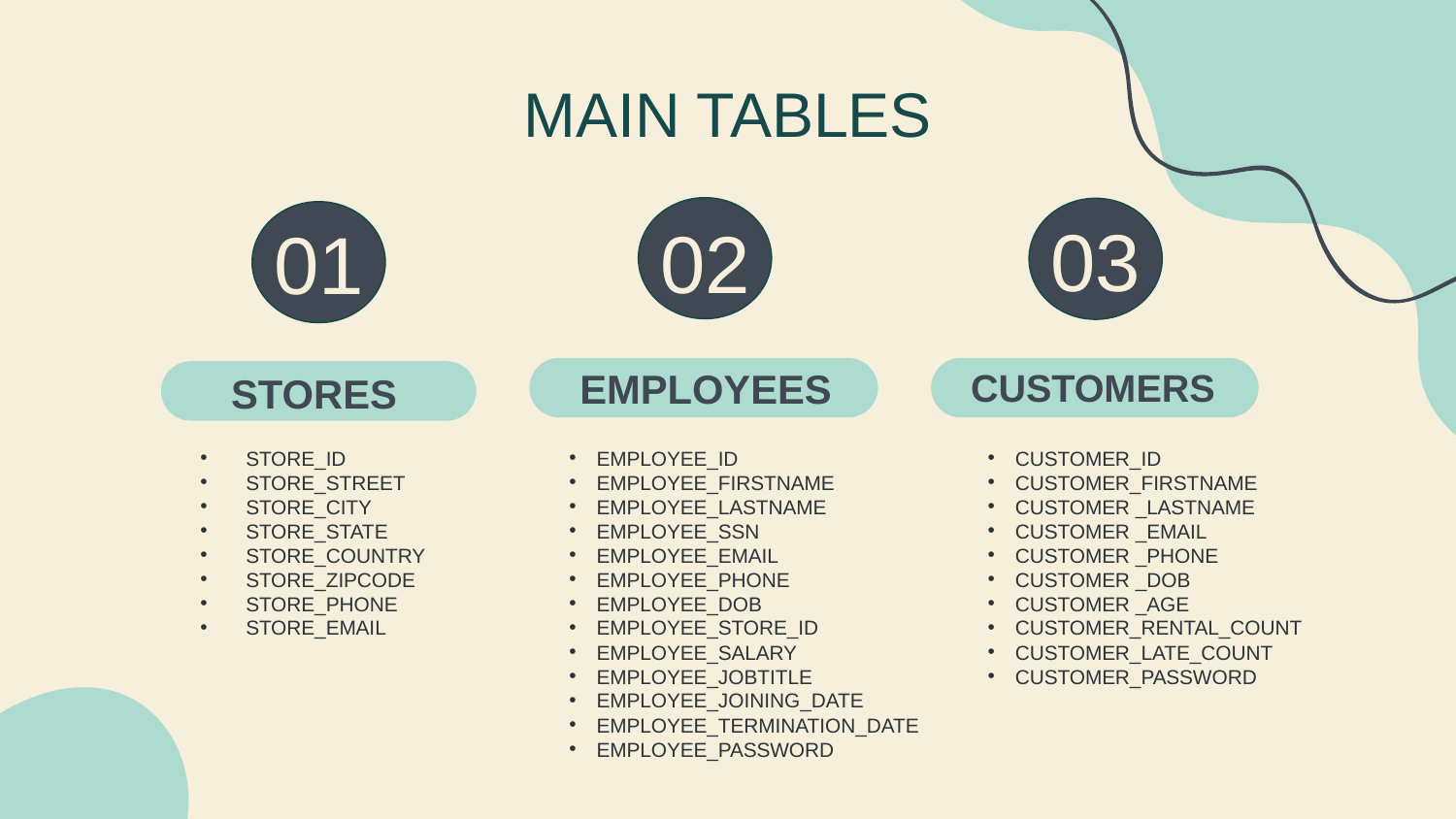

# MAIN TABLES

03
02

01

EMPLOYEES
CUSTOMERS
STORES
STORE_ID
STORE_STREET
STORE_CITY
STORE_STATE
STORE_COUNTRY
STORE_ZIPCODE
STORE_PHONE
STORE_EMAIL
EMPLOYEE_ID
EMPLOYEE_FIRSTNAME
EMPLOYEE_LASTNAME
EMPLOYEE_SSN
EMPLOYEE_EMAIL
EMPLOYEE_PHONE
EMPLOYEE_DOB
EMPLOYEE_STORE_ID
EMPLOYEE_SALARY
EMPLOYEE_JOBTITLE
EMPLOYEE_JOINING_DATE
EMPLOYEE_TERMINATION_DATE
EMPLOYEE_PASSWORD
CUSTOMER_ID
CUSTOMER_FIRSTNAME
CUSTOMER _LASTNAME
CUSTOMER _EMAIL
CUSTOMER _PHONE
CUSTOMER _DOB
CUSTOMER _AGE
CUSTOMER_RENTAL_COUNT
CUSTOMER_LATE_COUNT
CUSTOMER_PASSWORD